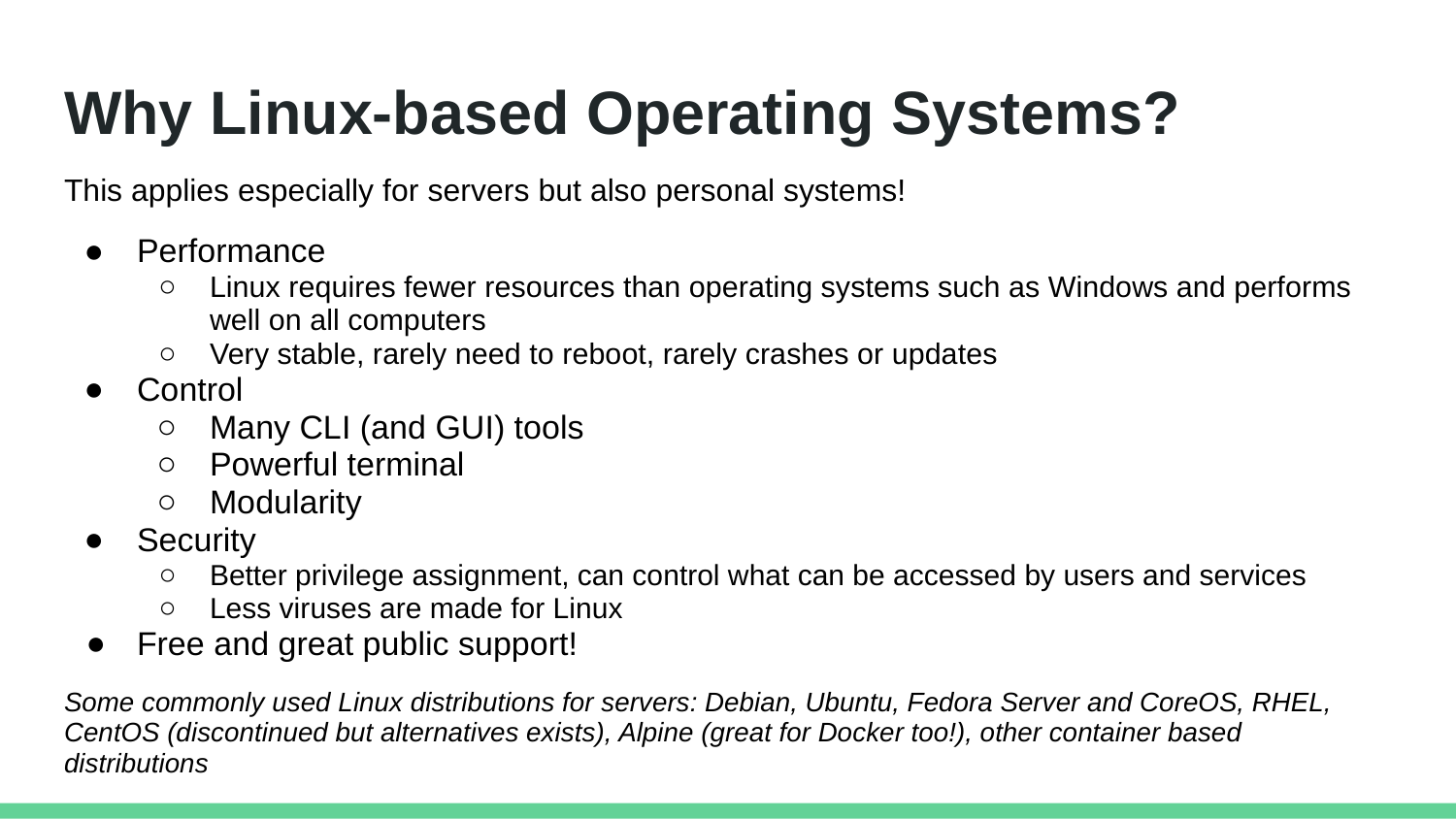

# Why Linux-based Operating Systems?
This applies especially for servers but also personal systems!
Performance
Linux requires fewer resources than operating systems such as Windows and performs well on all computers
Very stable, rarely need to reboot, rarely crashes or updates
Control
Many CLI (and GUI) tools
Powerful terminal
Modularity
Security
Better privilege assignment, can control what can be accessed by users and services
Less viruses are made for Linux
Free and great public support!
Some commonly used Linux distributions for servers: Debian, Ubuntu, Fedora Server and CoreOS, RHEL, CentOS (discontinued but alternatives exists), Alpine (great for Docker too!), other container based distributions